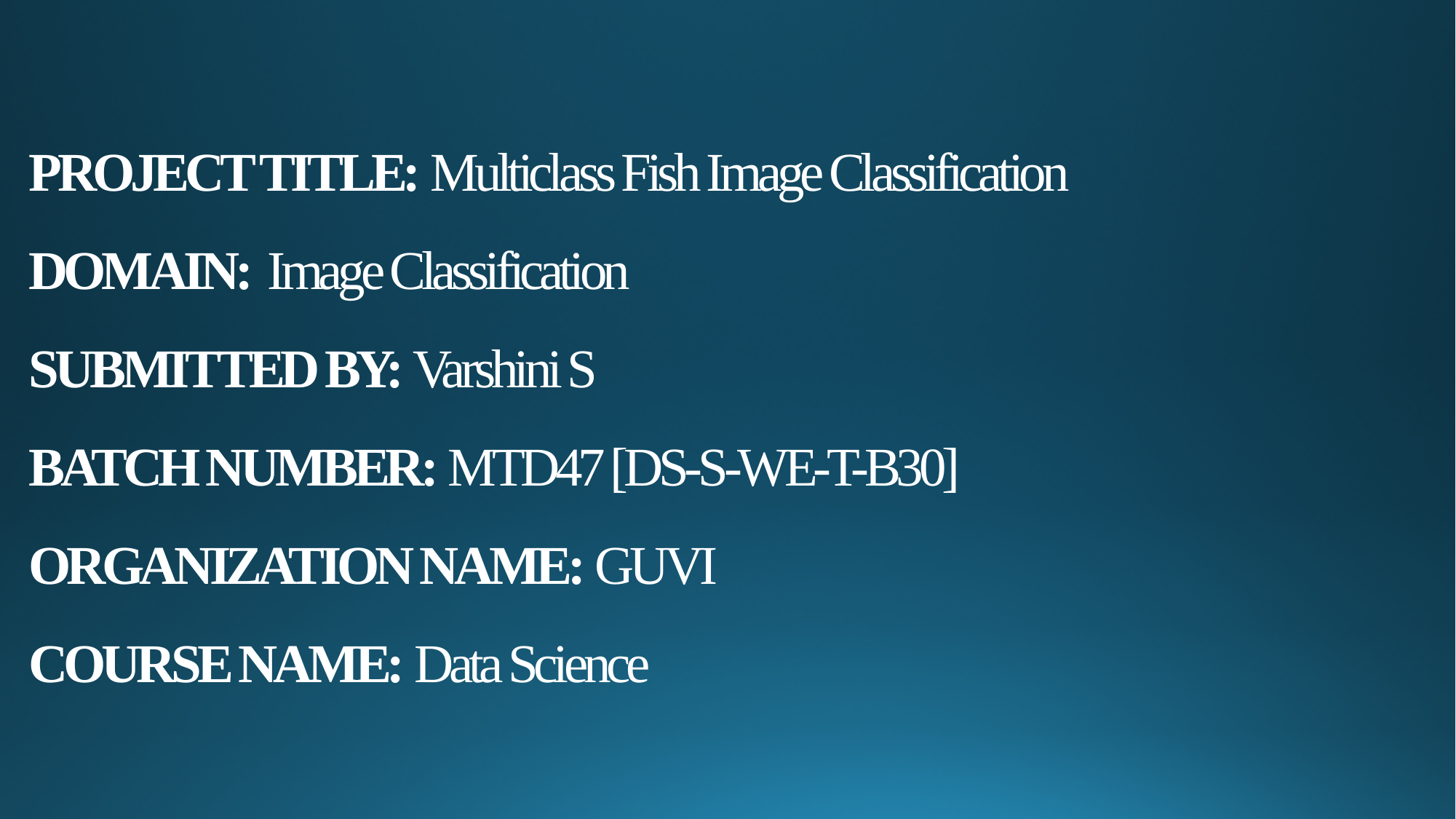

# PROJECT TITLE: Multiclass Fish Image Classification DOMAIN: Image Classification SUBMITTED BY: Varshini S BATCH NUMBER: MTD47 [DS-S-WE-T-B30] ORGANIZATION NAME: GUVI COURSE NAME: Data Science